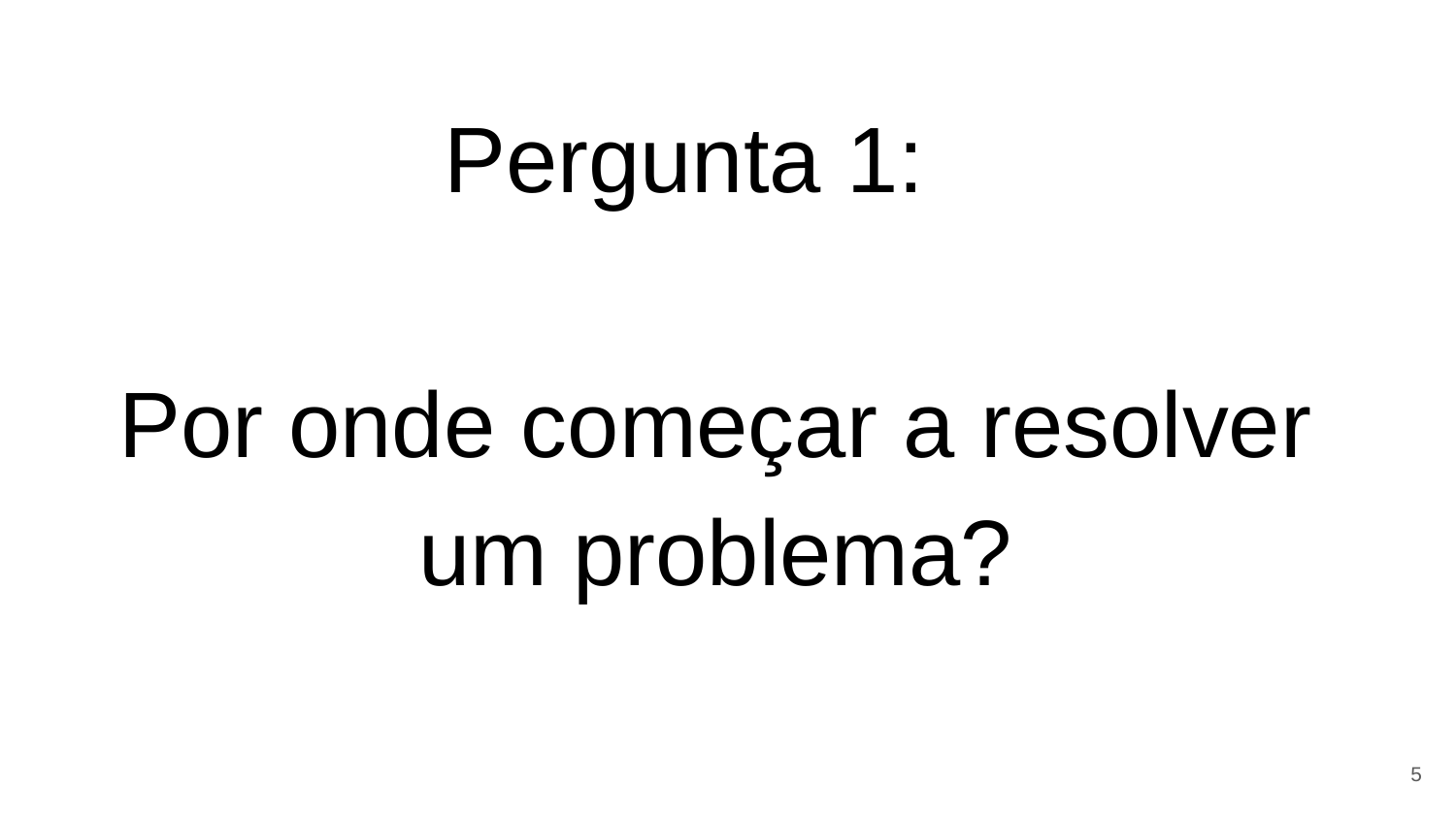

Pergunta 1:
Por onde começar a resolver um problema?
5